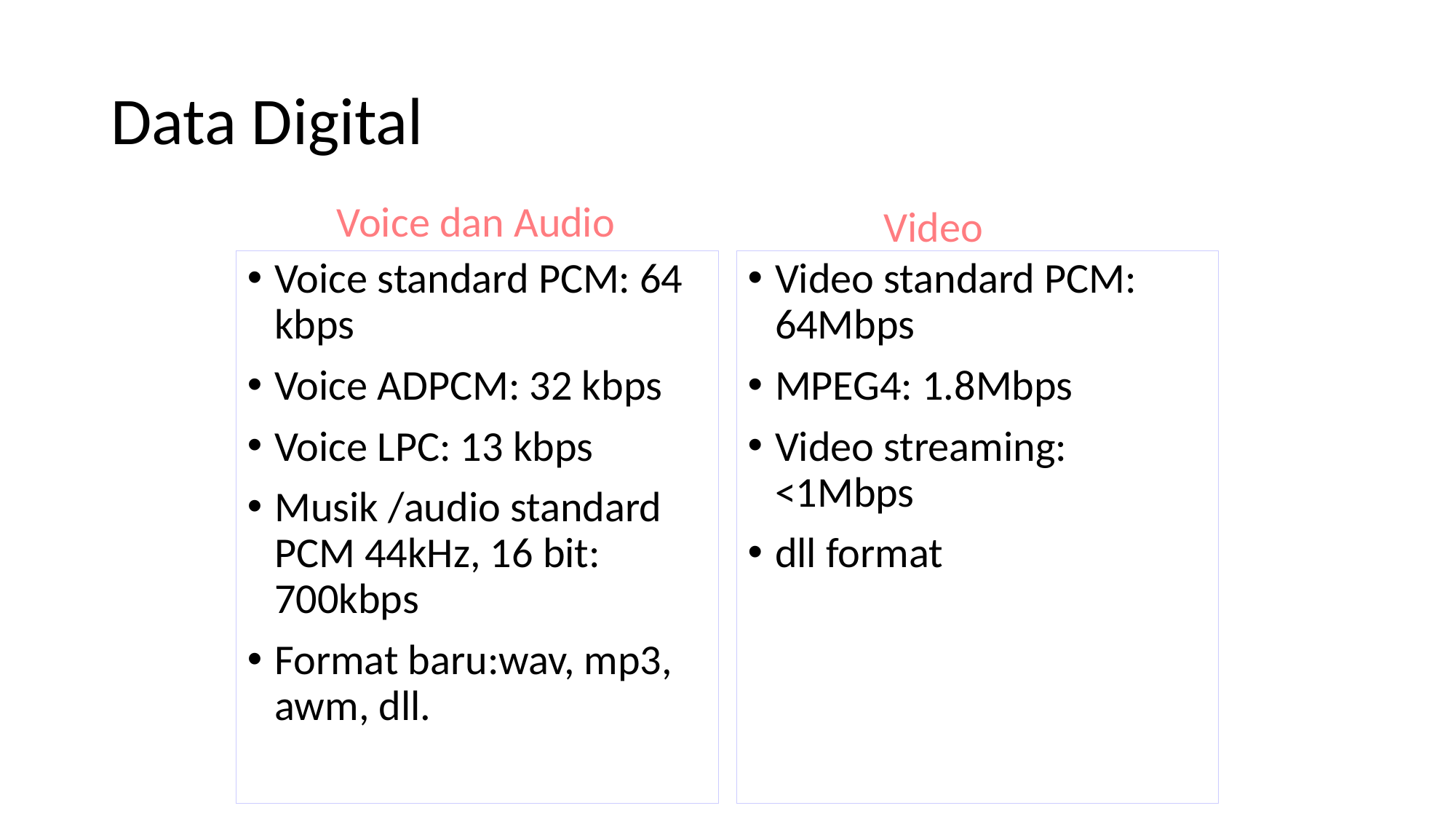

# Data Digital
Voice dan Audio
Video
Voice standard PCM: 64 kbps
Voice ADPCM: 32 kbps
Voice LPC: 13 kbps
Musik /audio standard PCM 44kHz, 16 bit: 700kbps
Format baru:wav, mp3, awm, dll.
Video standard PCM: 64Mbps
MPEG4: 1.8Mbps
Video streaming: <1Mbps
dll format